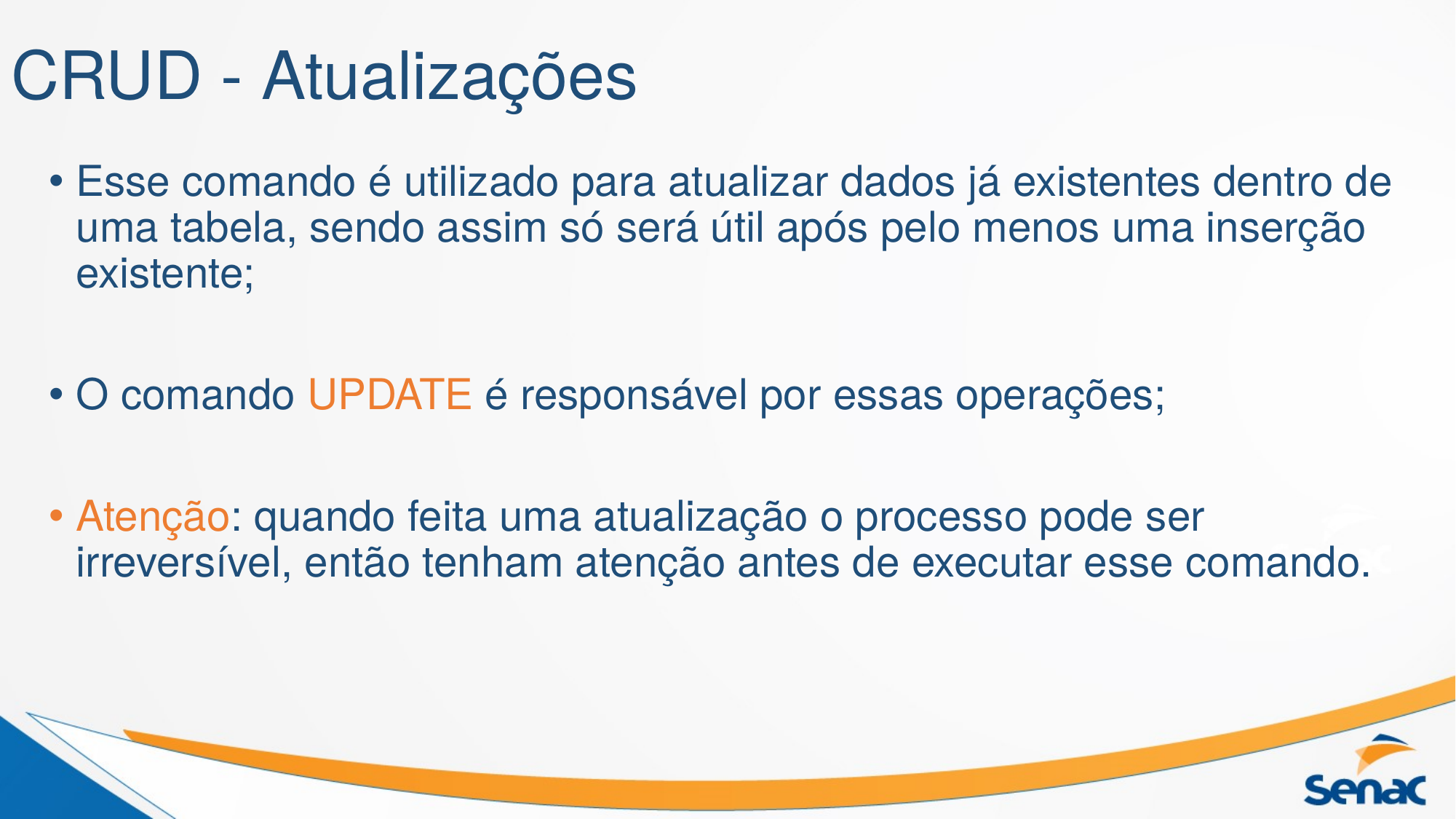

# CRUD - Atualizações
Esse comando é utilizado para atualizar dados já existentes dentro de uma tabela, sendo assim só será útil após pelo menos uma inserção existente;

O comando UPDATE é responsável por essas operações;

Atenção: quando feita uma atualização o processo pode ser irreversível, então tenham atenção antes de executar esse comando.